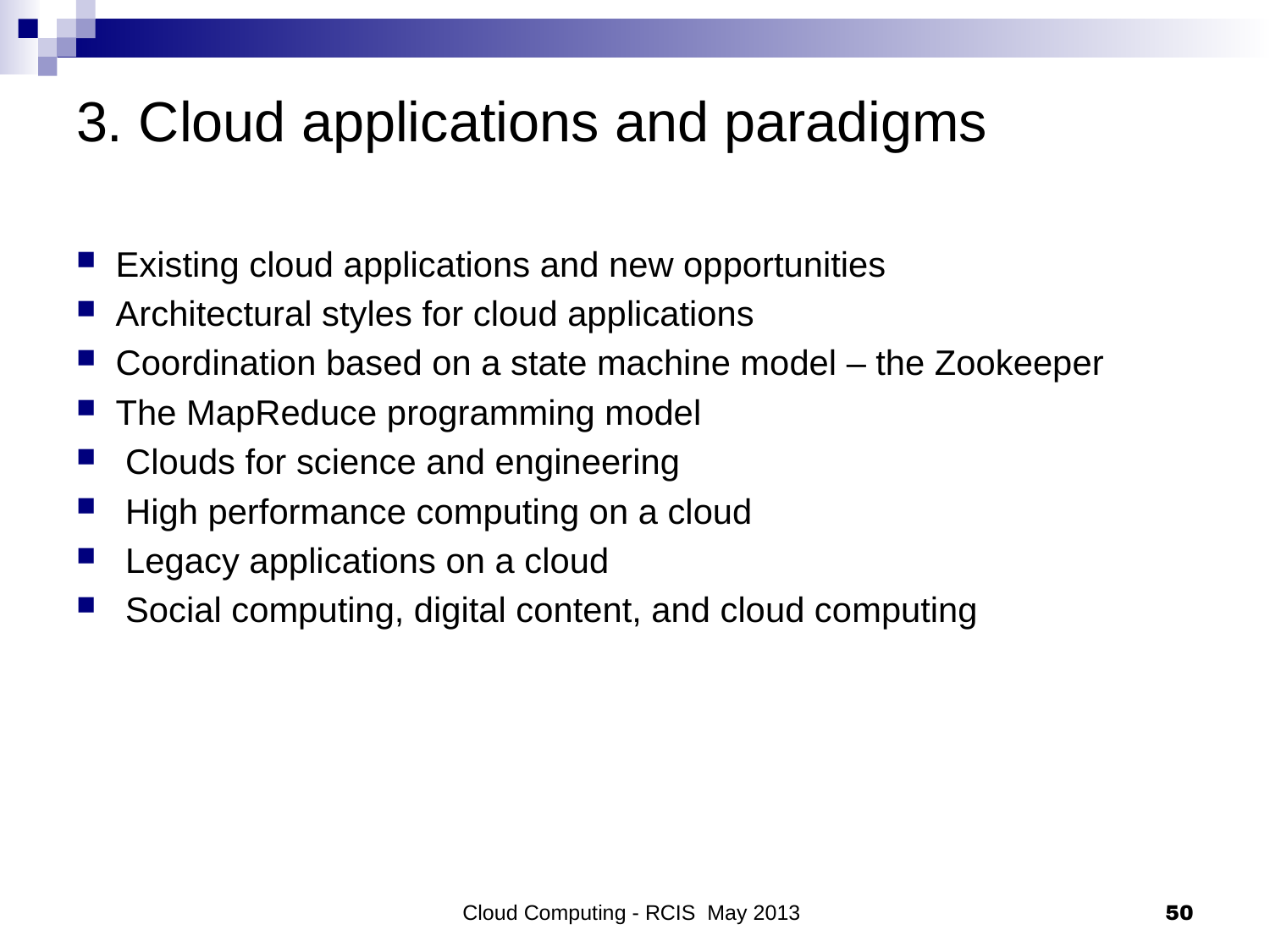

# 3. Cloud applications and paradigms
  Existing cloud applications and new opportunities
  Architectural styles for cloud applications
  Coordination based on a state machine model – the Zookeeper
  The MapReduce programming model
   Clouds for science and engineering
   High performance computing on a cloud
   Legacy applications on a cloud
   Social computing, digital content, and cloud computing

Cloud Computing - RCIS  May 2013
50